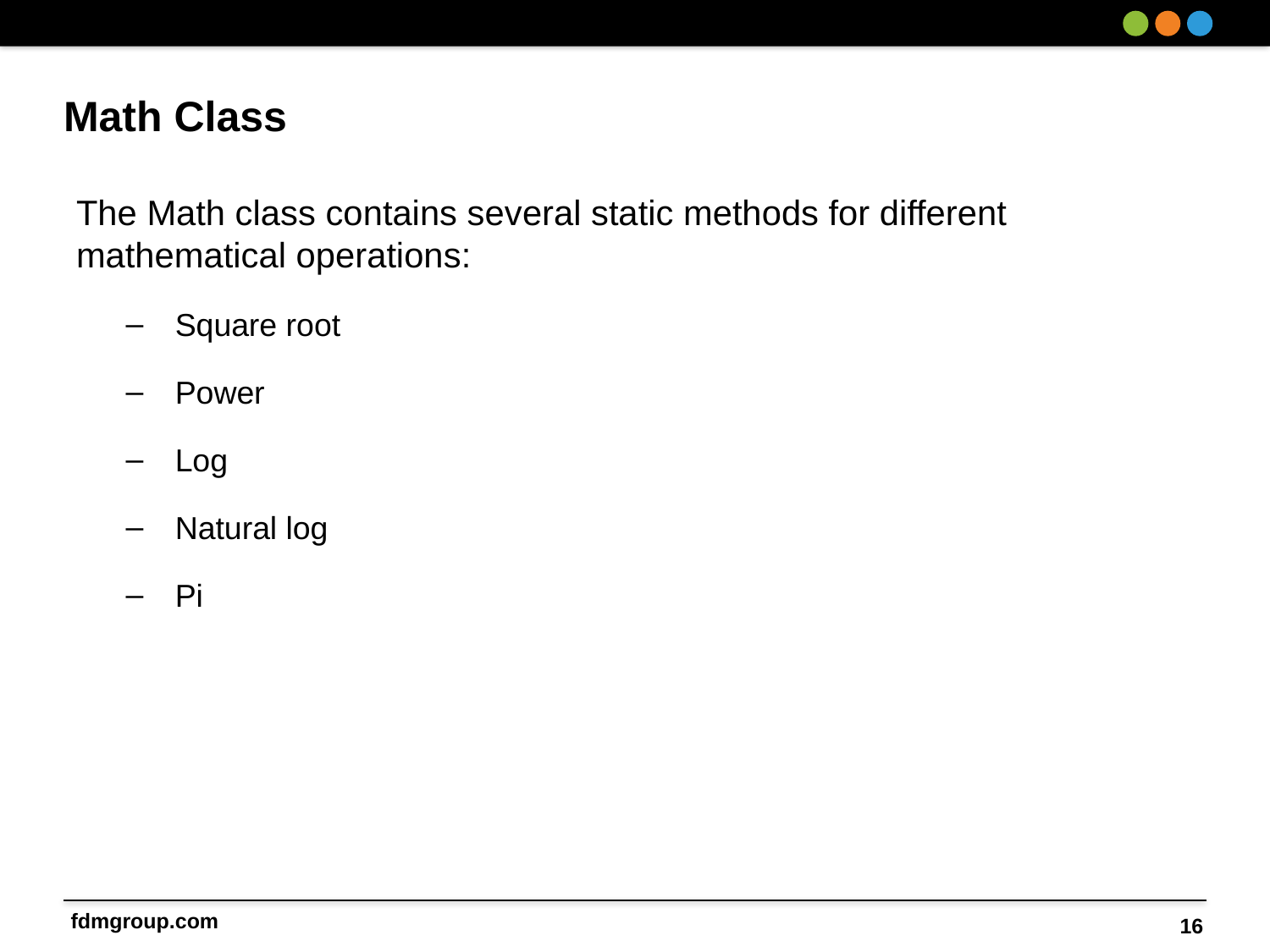

# Math Class
The Math class contains several static methods for different mathematical operations:
Square root
Power
Log
Natural log
Pi

16